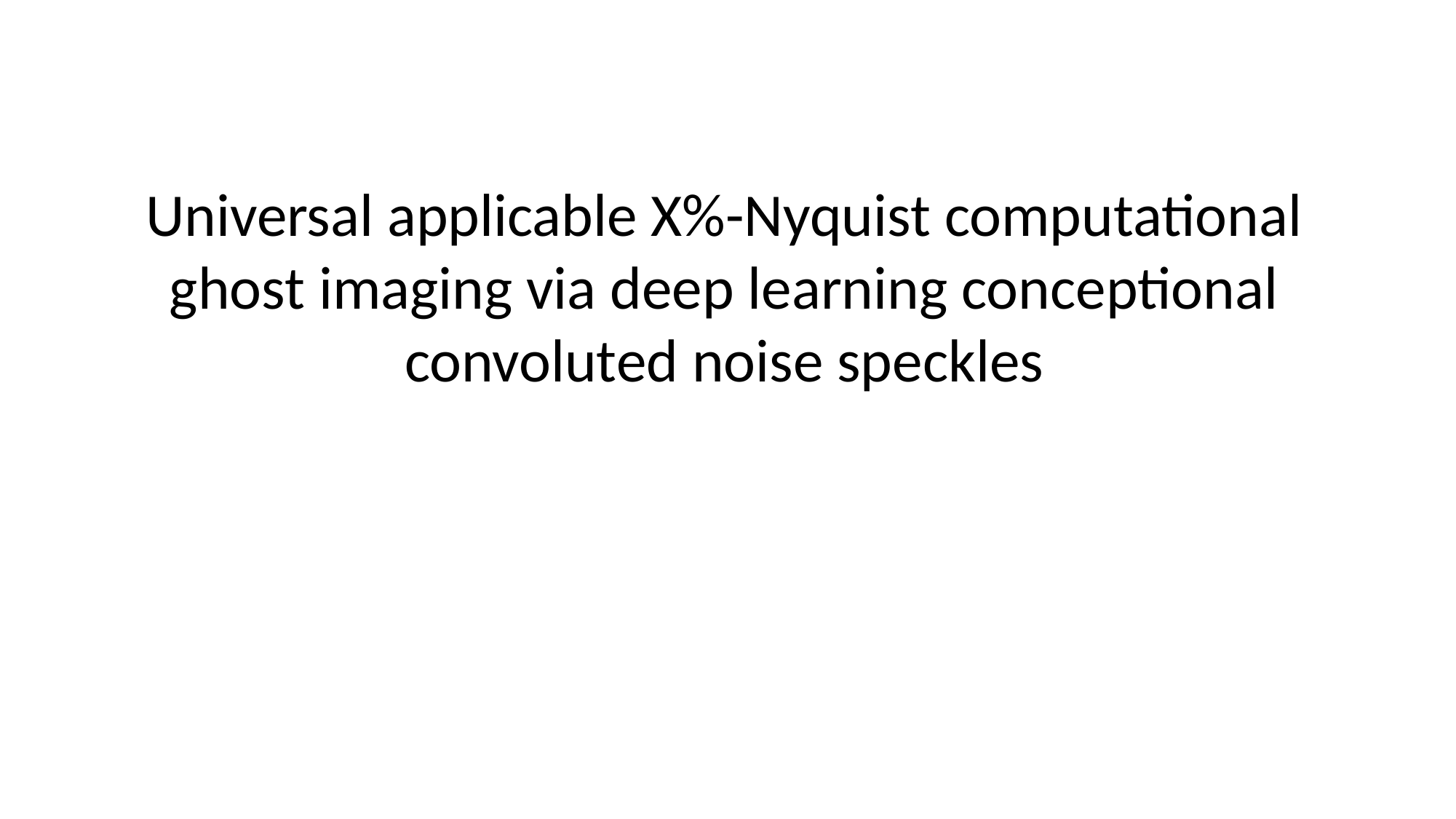

Universal applicable X%-Nyquist computational ghost imaging via deep learning conceptional convoluted noise speckles